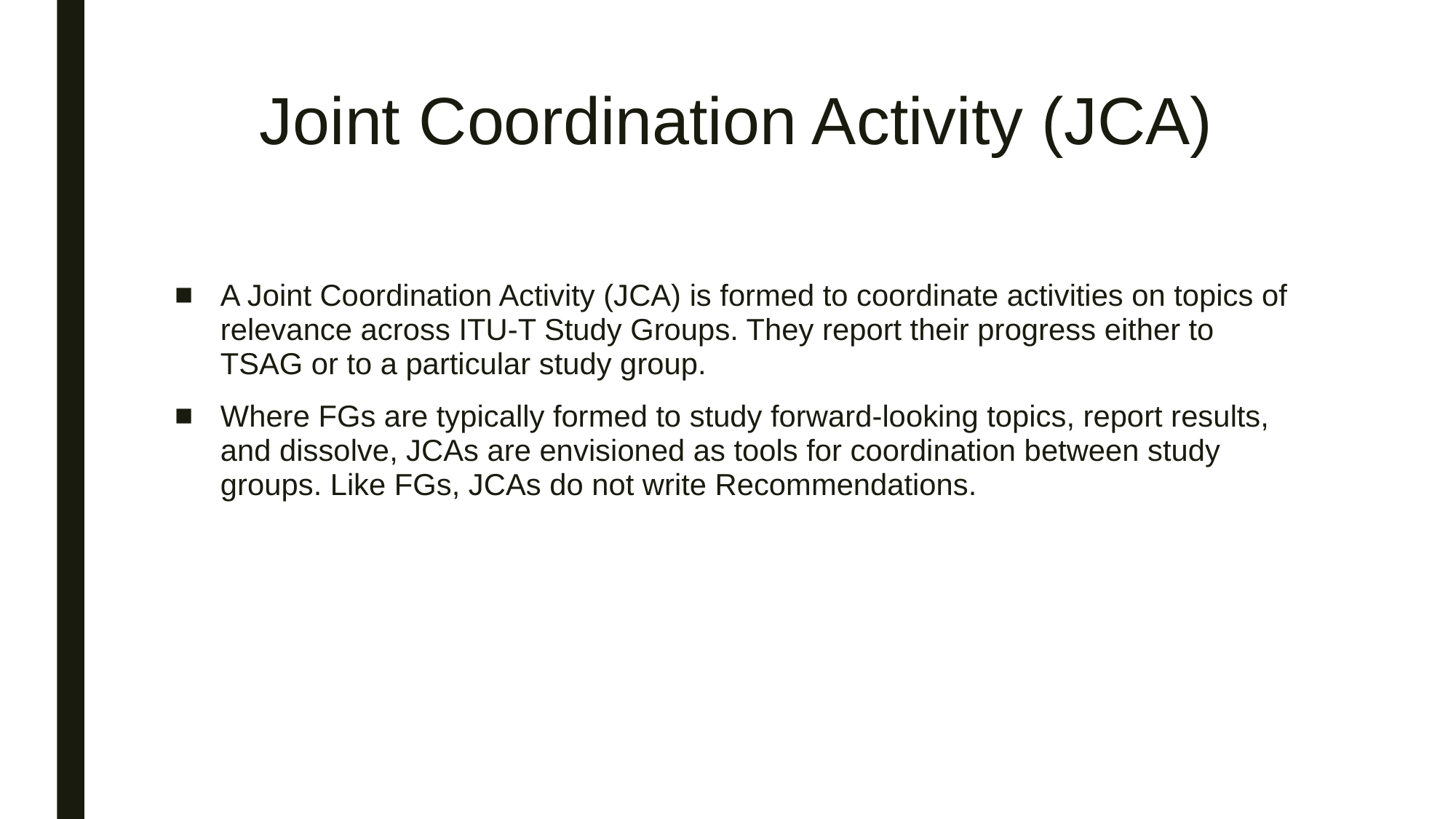

# Joint Coordination Activity (JCA)
A Joint Coordination Activity (JCA) is formed to coordinate activities on topics of relevance across ITU-T Study Groups. They report their progress either to TSAG or to a particular study group.
Where FGs are typically formed to study forward-looking topics, report results, and dissolve, JCAs are envisioned as tools for coordination between study groups. Like FGs, JCAs do not write Recommendations.